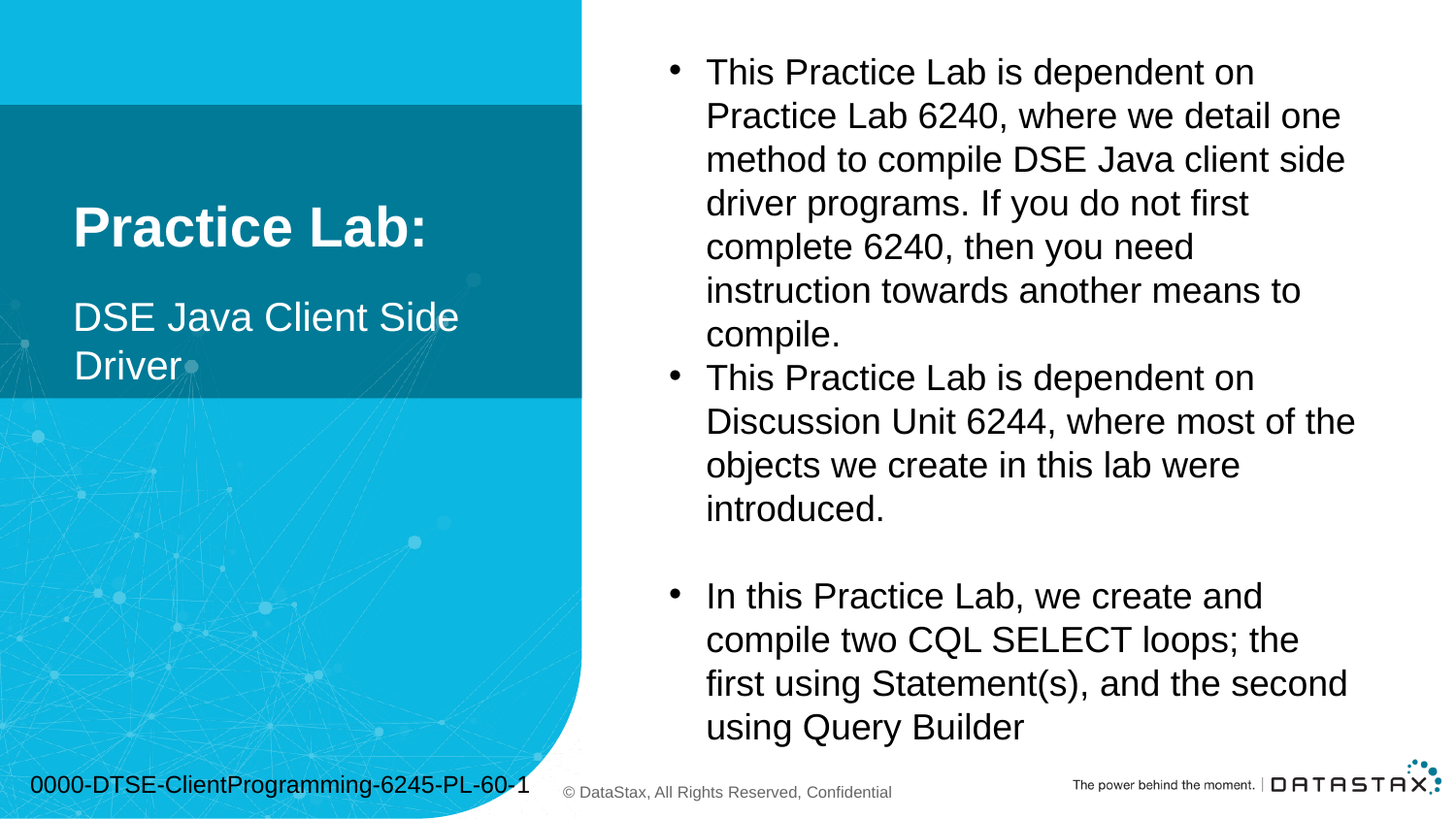

This Practice Lab is dependent on Practice Lab 6240, where we detail one method to compile DSE Java client side driver programs. If you do not first complete 6240, then you need instruction towards another means to compile.
This Practice Lab is dependent on Discussion Unit 6244, where most of the objects we create in this lab were introduced.

In this Practice Lab, we create and compile two CQL SELECT loops; the first using Statement(s), and the second using Query Builder
# Practice Lab:
DSE Java Client Side Driver
0000-DTSE-ClientProgramming-6245-PL-60-1